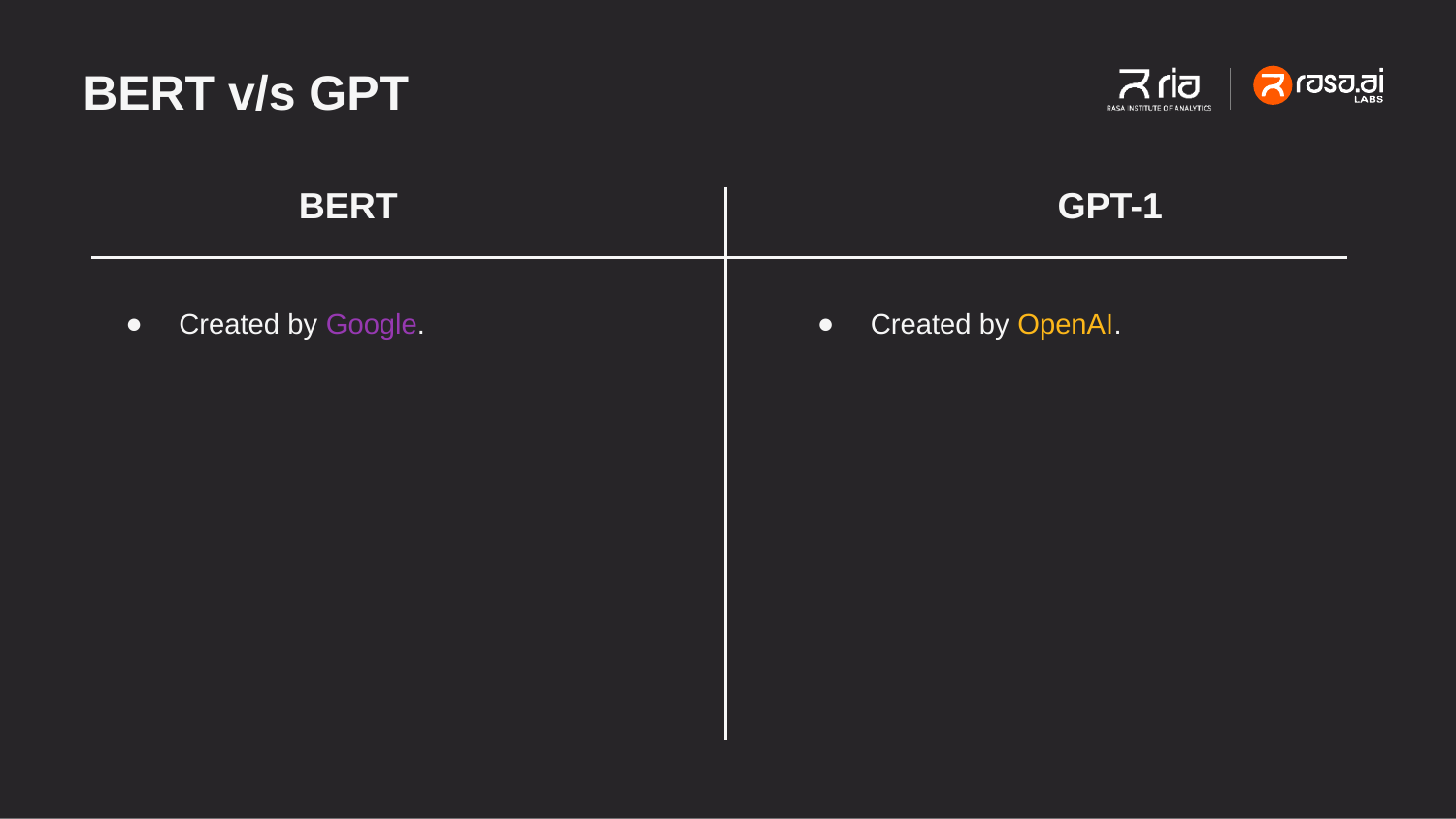

# BERT v/s GPT
GPT-1
BERT

Created by Google.
Created by OpenAI.